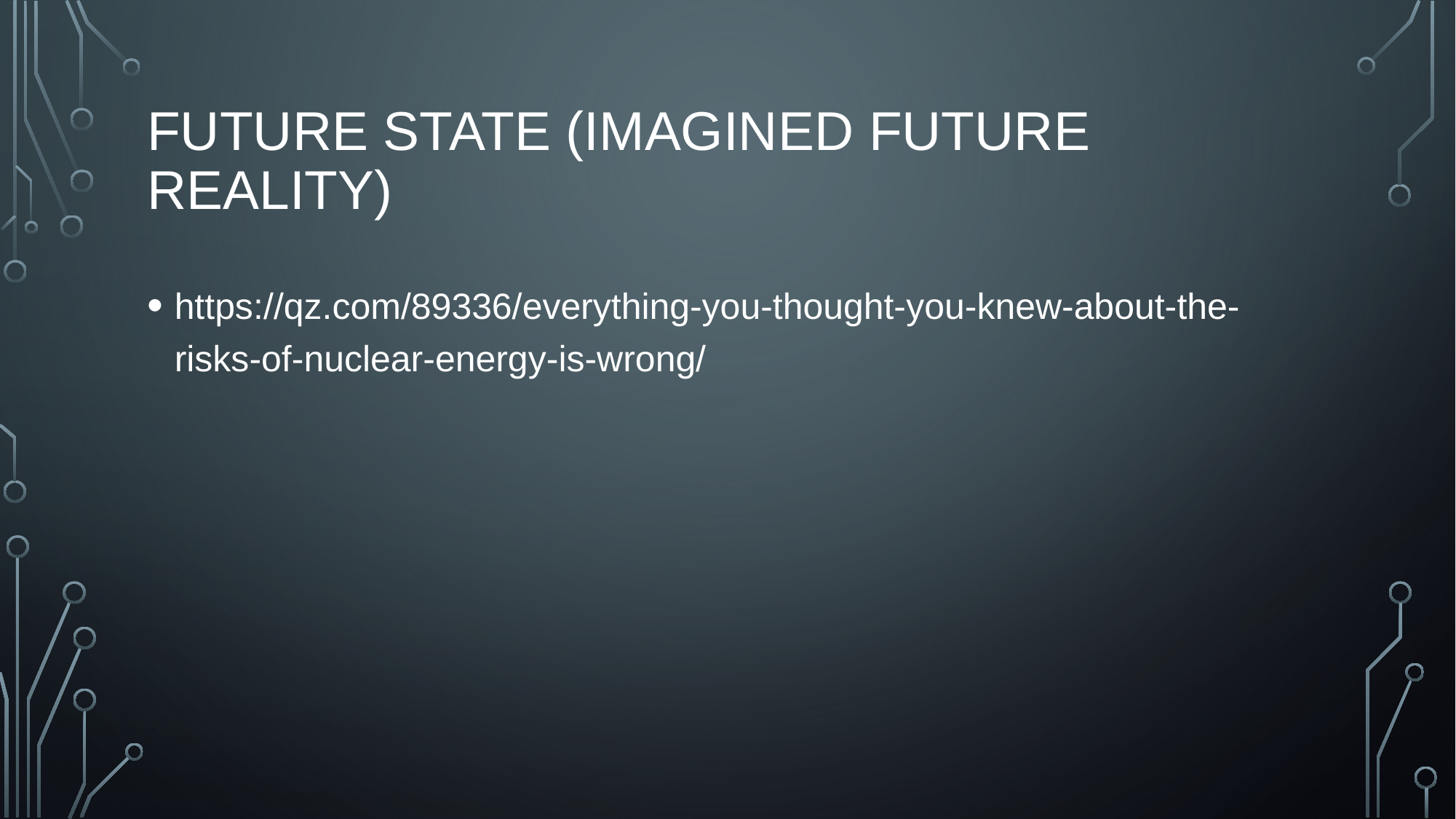

# Future State (Imagined Future Reality)
https://qz.com/89336/everything-you-thought-you-knew-about-the-risks-of-nuclear-energy-is-wrong/